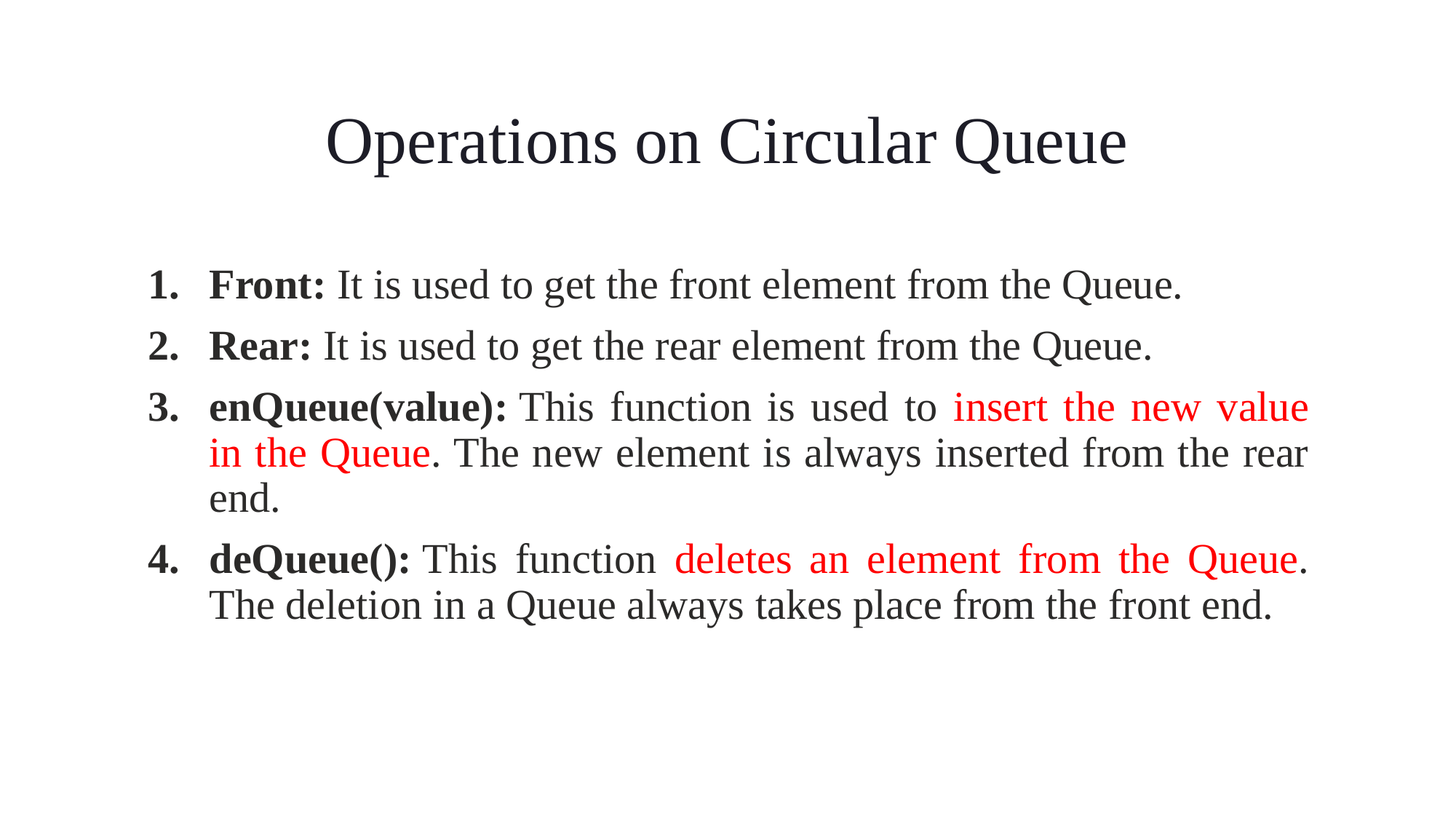

# Operations on Circular Queue
Front: It is used to get the front element from the Queue.
Rear: It is used to get the rear element from the Queue.
enQueue(value): This function is used to insert the new value in the Queue. The new element is always inserted from the rear end.
deQueue(): This function deletes an element from the Queue. The deletion in a Queue always takes place from the front end.